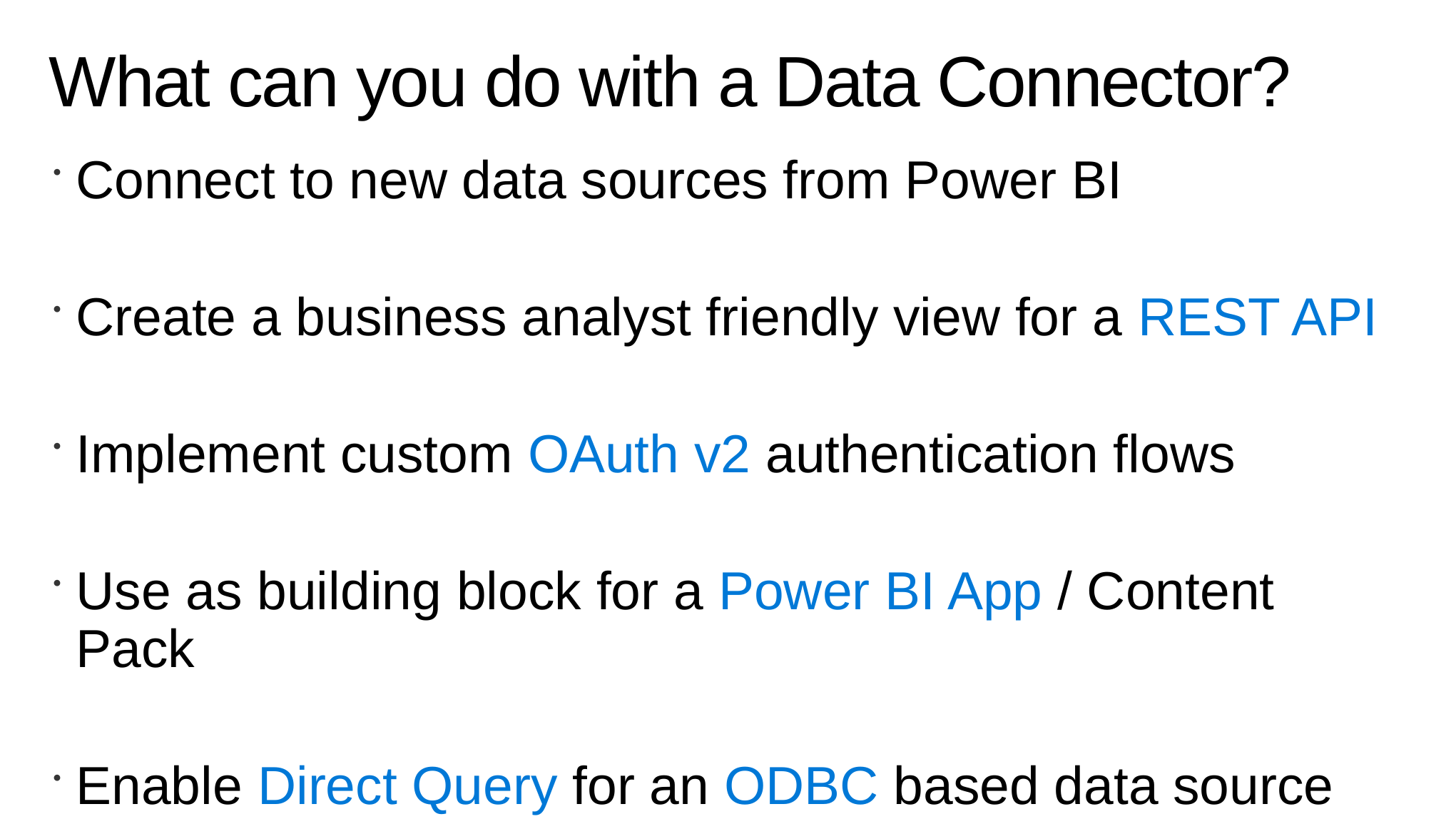

# What can you do with a Data Connector?
Connect to new data sources from Power BI

Create a business analyst friendly view for a REST API

Implement custom OAuth v2 authentication flows

Use as building block for a Power BI App / Content Pack

Enable Direct Query for an ODBC based data source